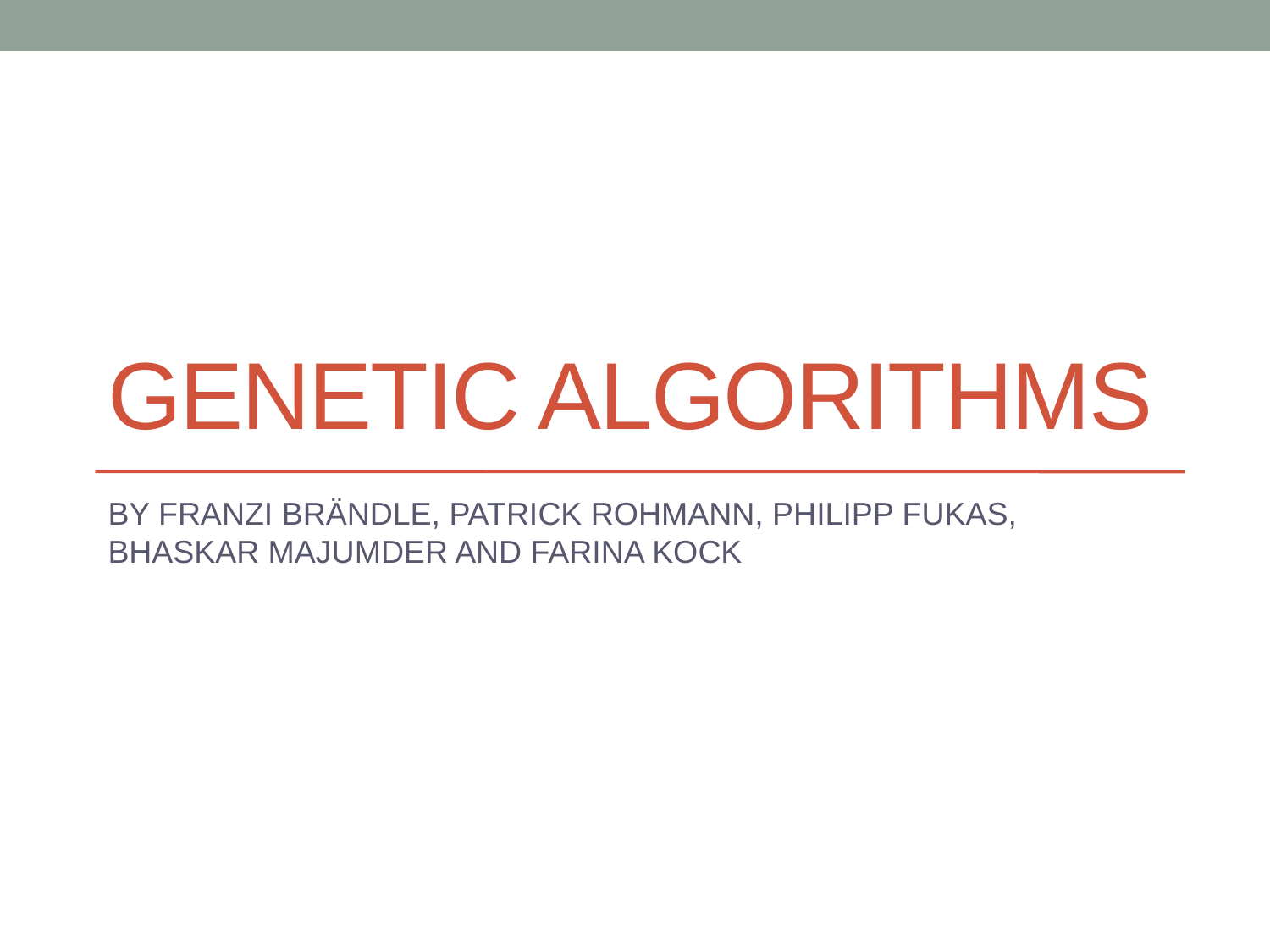

# Genetic Algorithms
BY FRANZI BRÄNDLE, PATRICK ROHMANN, PHILIPP FUKAS, BHASKAR MAJUMDER AND FARINA KOCK